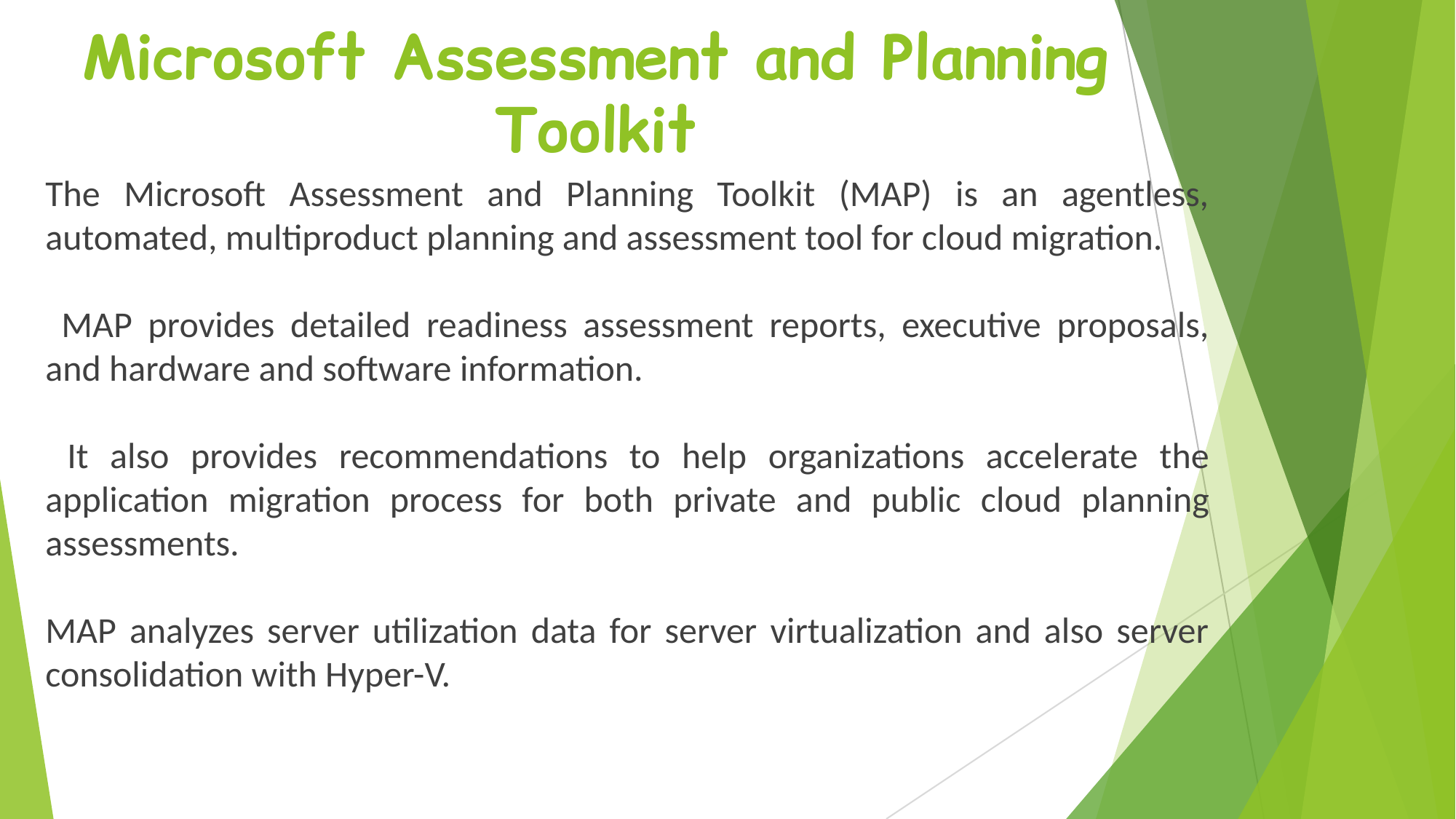

# Microsoft Assessment and Planning Toolkit
The Microsoft Assessment and Planning Toolkit (MAP) is an agentless, automated, multiproduct planning and assessment tool for cloud migration.

 MAP provides detailed readiness assessment reports, executive proposals, and hardware and software information.

 It also provides recommendations to help organizations accelerate the application migration process for both private and public cloud planning assessments.

MAP analyzes server utilization data for server virtualization and also server consolidation with Hyper-V.